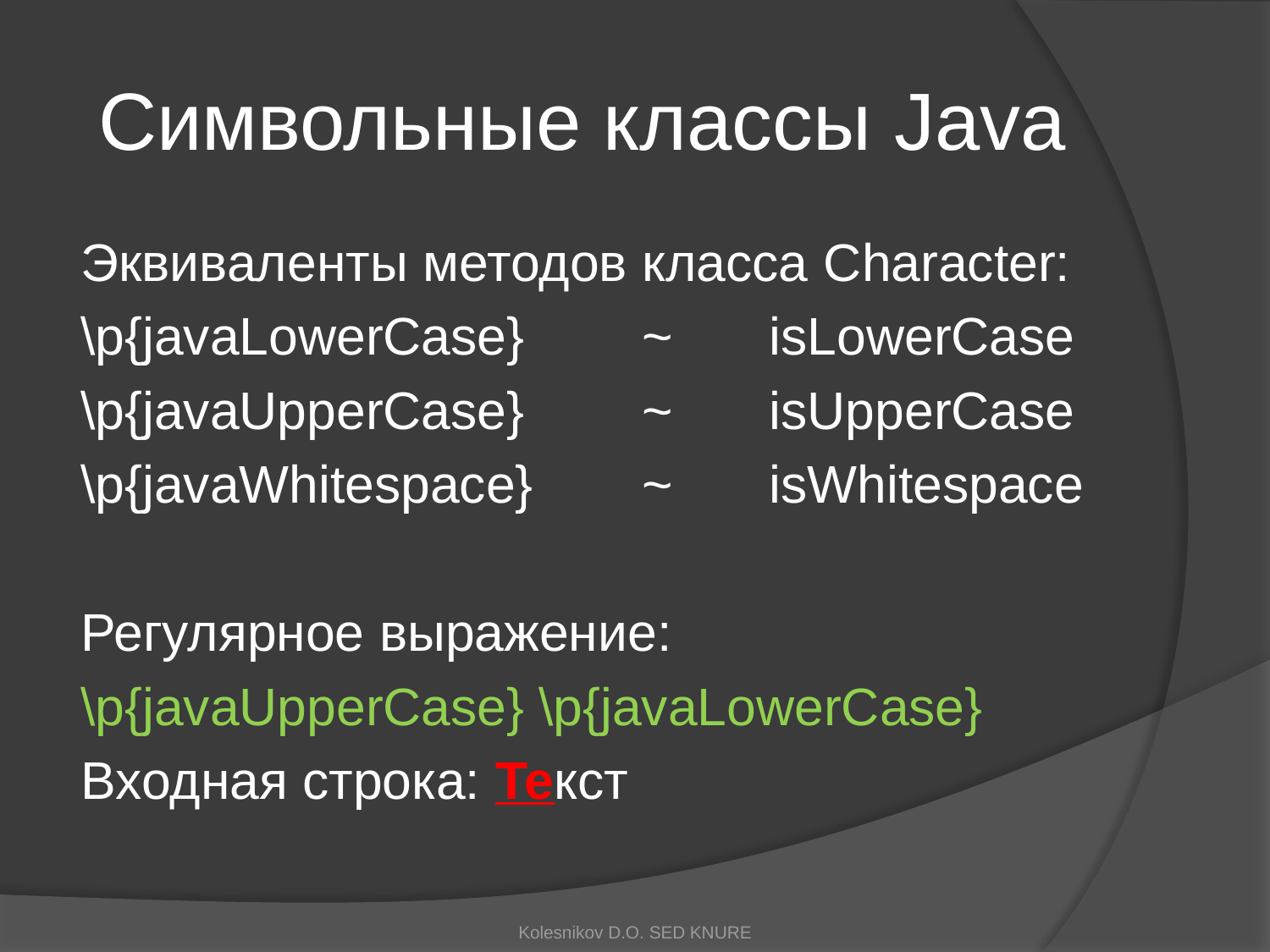

# Символьные классы Java
Эквиваленты методов класса Character:
\p{javaLowerCase}	~	isLowerCase
\p{javaUpperCase}	~	isUpperCase
\p{javaWhitespace}	~	isWhitespace

Регулярное выражение:
\p{javaUpperCase} \p{javaLowerCase}
Входная строка: Текст

Kolesnikov D.O. SED KNURE